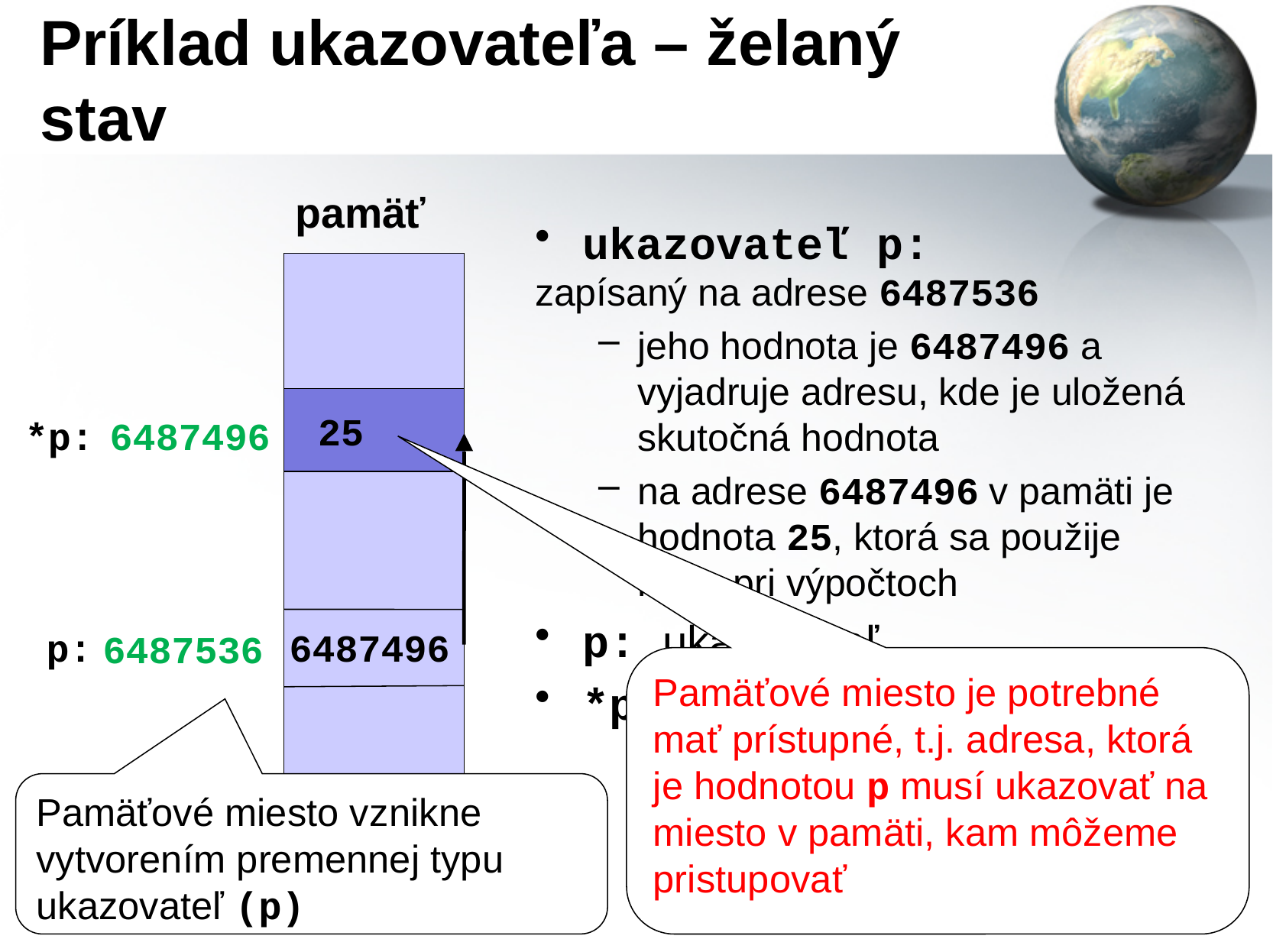

# Príklad ukazovateľa – želaný stav
pamäť
ukazovateľ p:
zapísaný na adrese 6487536
jeho hodnota je 6487496 a vyjadruje adresu, kde je uložená skutočná hodnota
na adrese 6487496 v pamäti je hodnota 25, ktorá sa použije napr. pri výpočtoch
p: ukazovateľ
*p: hodnota, kam ukazuje

25
*p:
6487496

6487496
p:
6487536
Pamäťové miesto je potrebné mať prístupné, t.j. adresa, ktorá je hodnotou p musí ukazovať na miesto v pamäti, kam môžeme pristupovať

Pamäťové miesto vznikne vytvorením premennej typu ukazovateľ (p)